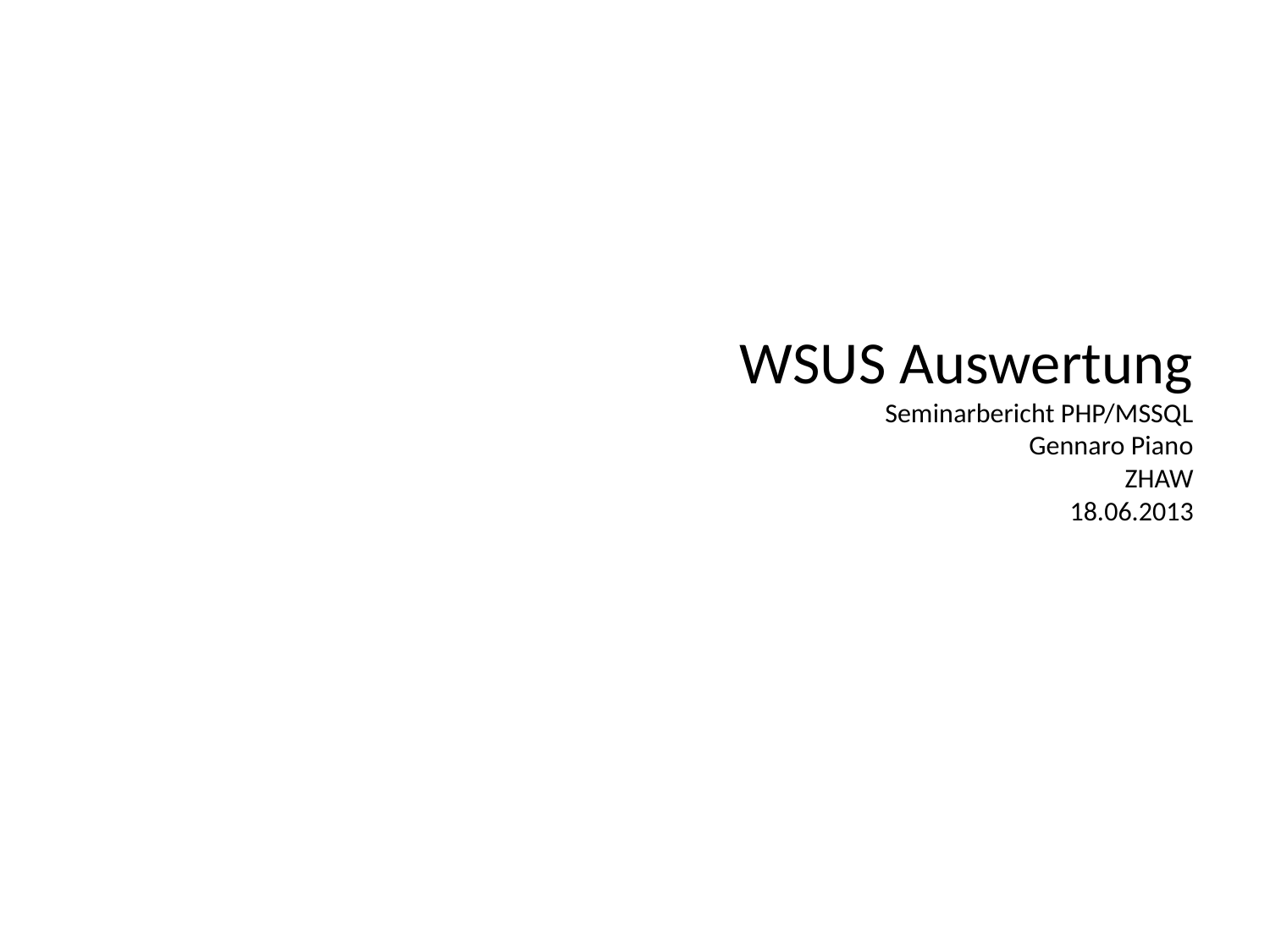

# WSUS Auswertung Seminarbericht PHP/MSSQL Gennaro Piano ZHAW 18.06.2013